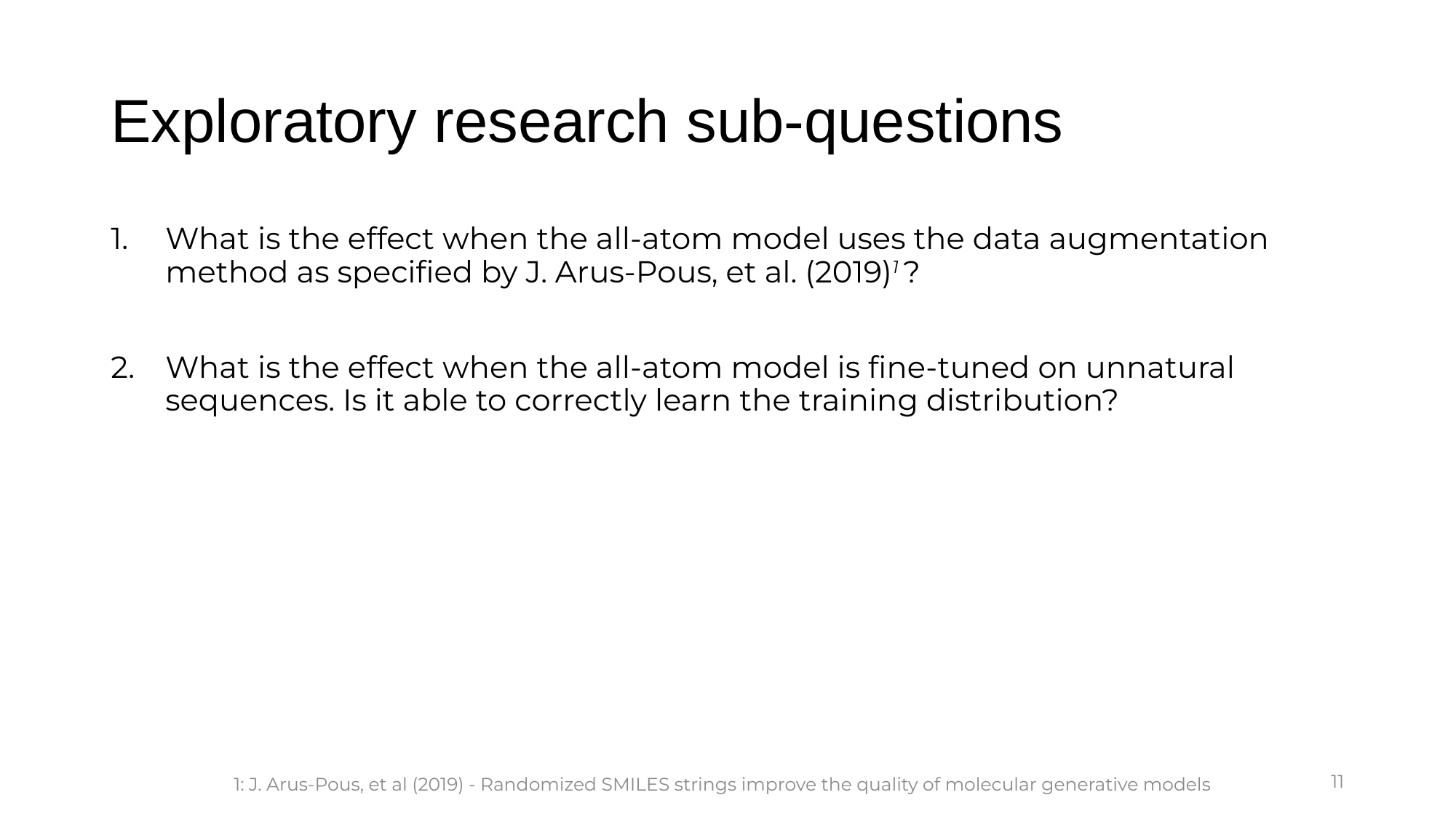

# Exploratory research sub-questions
What is the effect when the all-atom model uses the data augmentation method as specified by J. Arus-Pous, et al. (2019)1 ?

What is the effect when the all-atom model is fine-tuned on unnatural sequences. Is it able to correctly learn the training distribution?

11
1: J. Arus-Pous, et al (2019) - Randomized SMILES strings improve the quality of molecular generative models